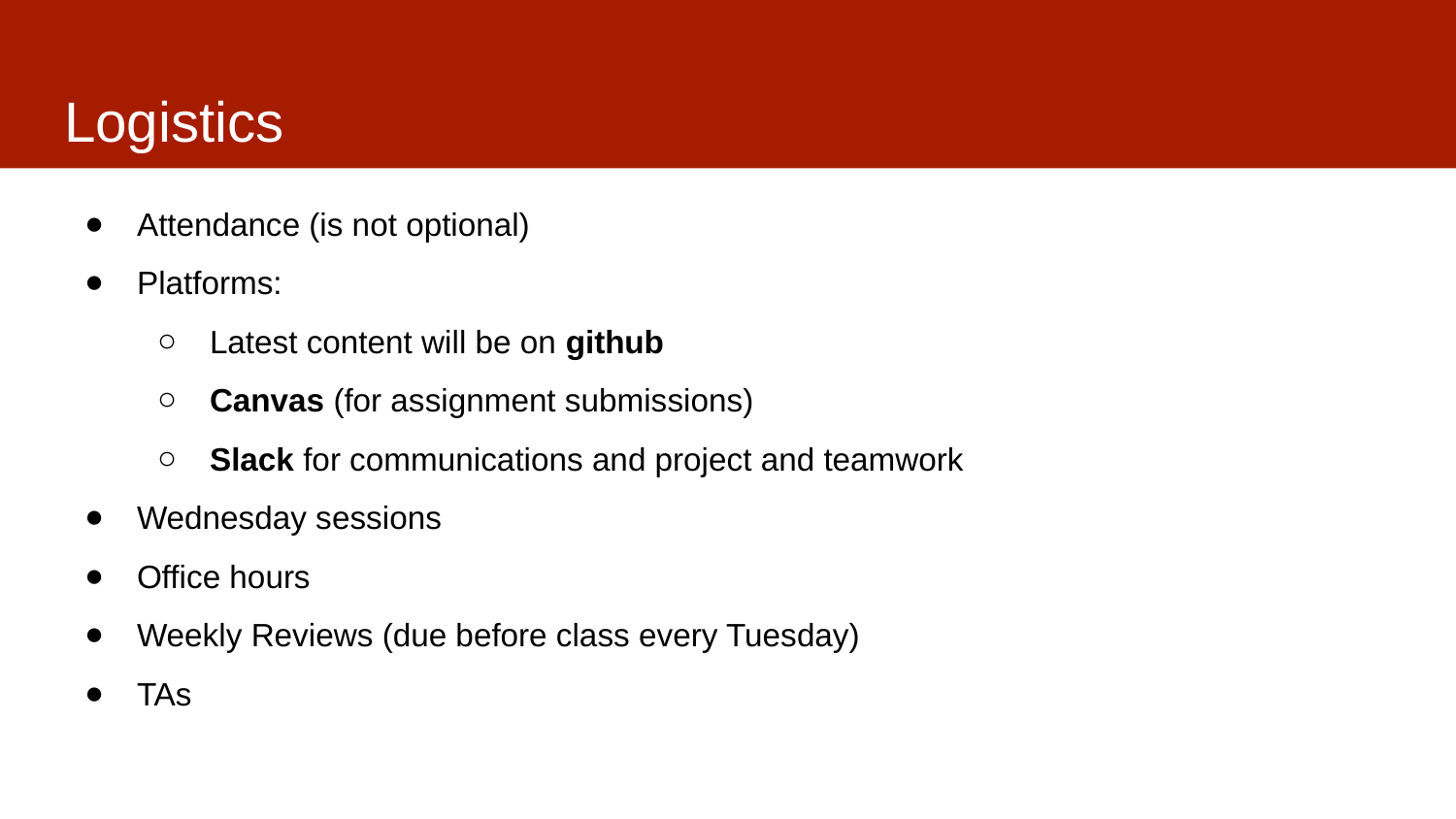

# Logistics
Attendance (is not optional)
Platforms:
Latest content will be on github
Canvas (for assignment submissions)
Slack for communications and project and teamwork
Wednesday sessions
Office hours
Weekly Reviews (due before class every Tuesday)
TAs